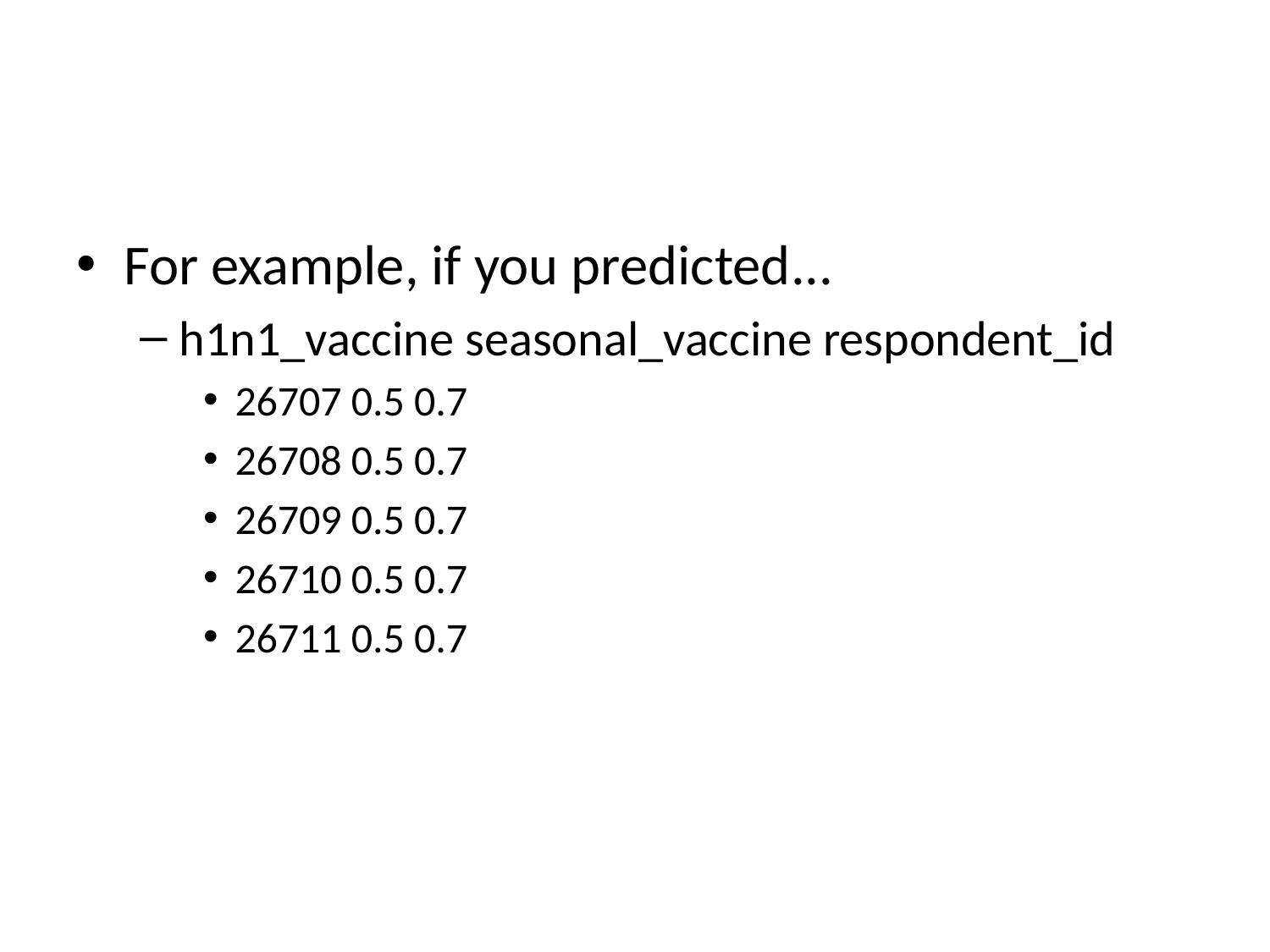

#
For example, if you predicted...
h1n1_vaccine seasonal_vaccine respondent_id
26707 0.5 0.7
26708 0.5 0.7
26709 0.5 0.7
26710 0.5 0.7
26711 0.5 0.7